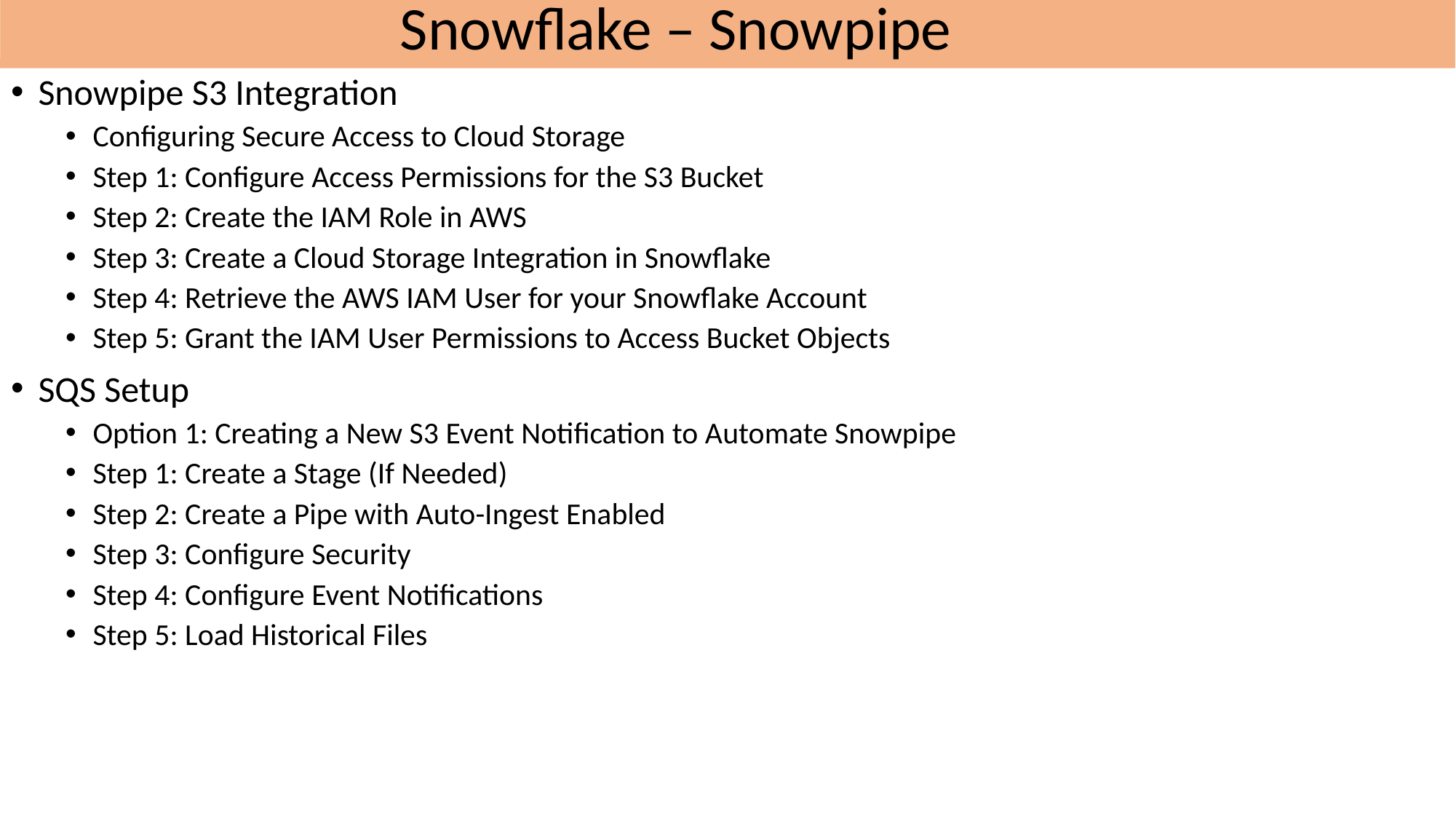

# Snowflake – Snowpipe

Snowpipe S3 Integration
Configuring Secure Access to Cloud Storage
Step 1: Configure Access Permissions for the S3 Bucket
Step 2: Create the IAM Role in AWS
Step 3: Create a Cloud Storage Integration in Snowflake
Step 4: Retrieve the AWS IAM User for your Snowflake Account
Step 5: Grant the IAM User Permissions to Access Bucket Objects
SQS Setup
Option 1: Creating a New S3 Event Notification to Automate Snowpipe
Step 1: Create a Stage (If Needed)
Step 2: Create a Pipe with Auto-Ingest Enabled
Step 3: Configure Security
Step 4: Configure Event Notifications
Step 5: Load Historical Files